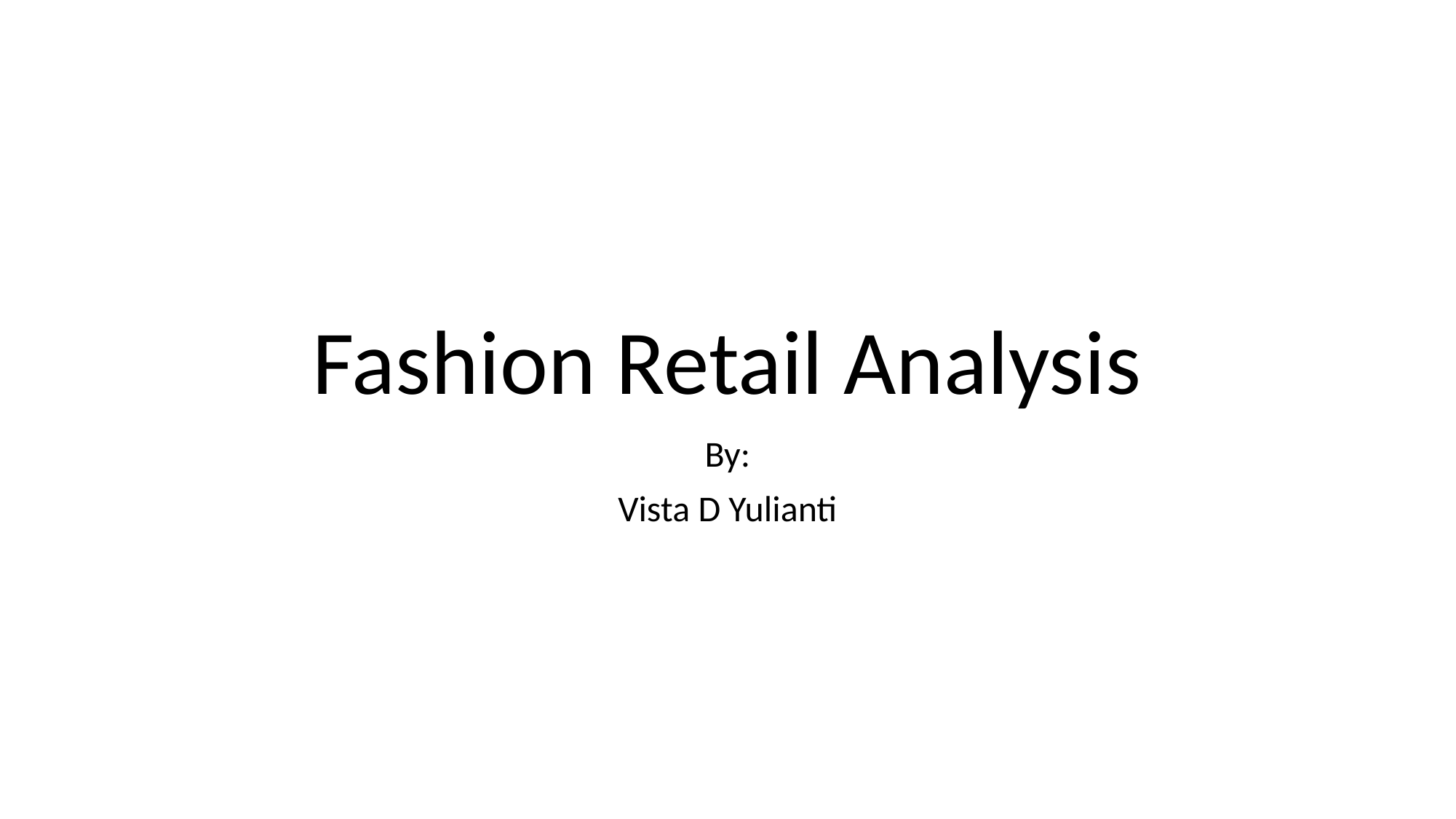

# Fashion Retail Analysis
By:
Vista D Yulianti